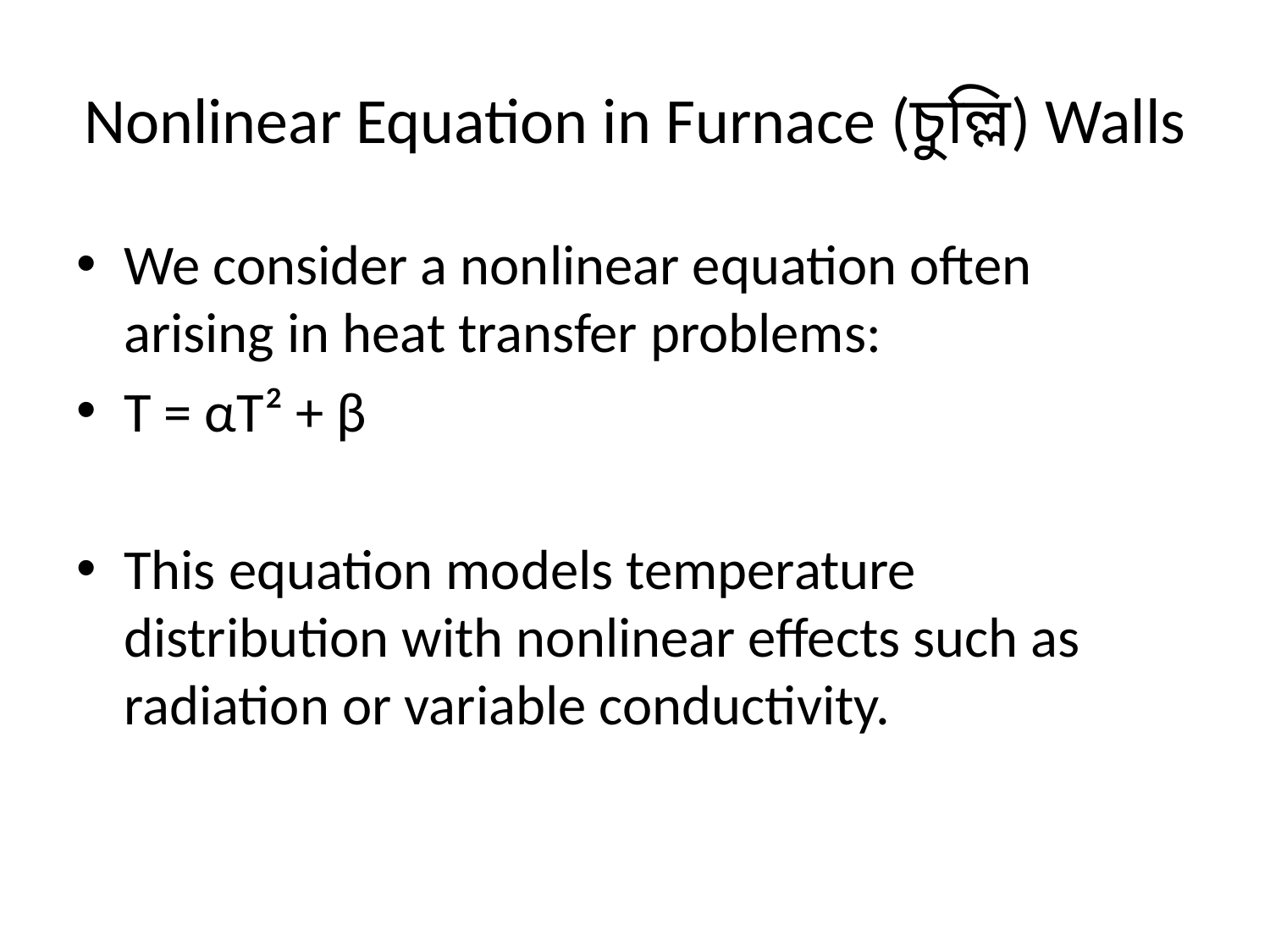

# Nonlinear Equation in Furnace (চুল্লি) Walls
We consider a nonlinear equation often arising in heat transfer problems:
T = αT² + β

This equation models temperature distribution with nonlinear effects such as radiation or variable conductivity.